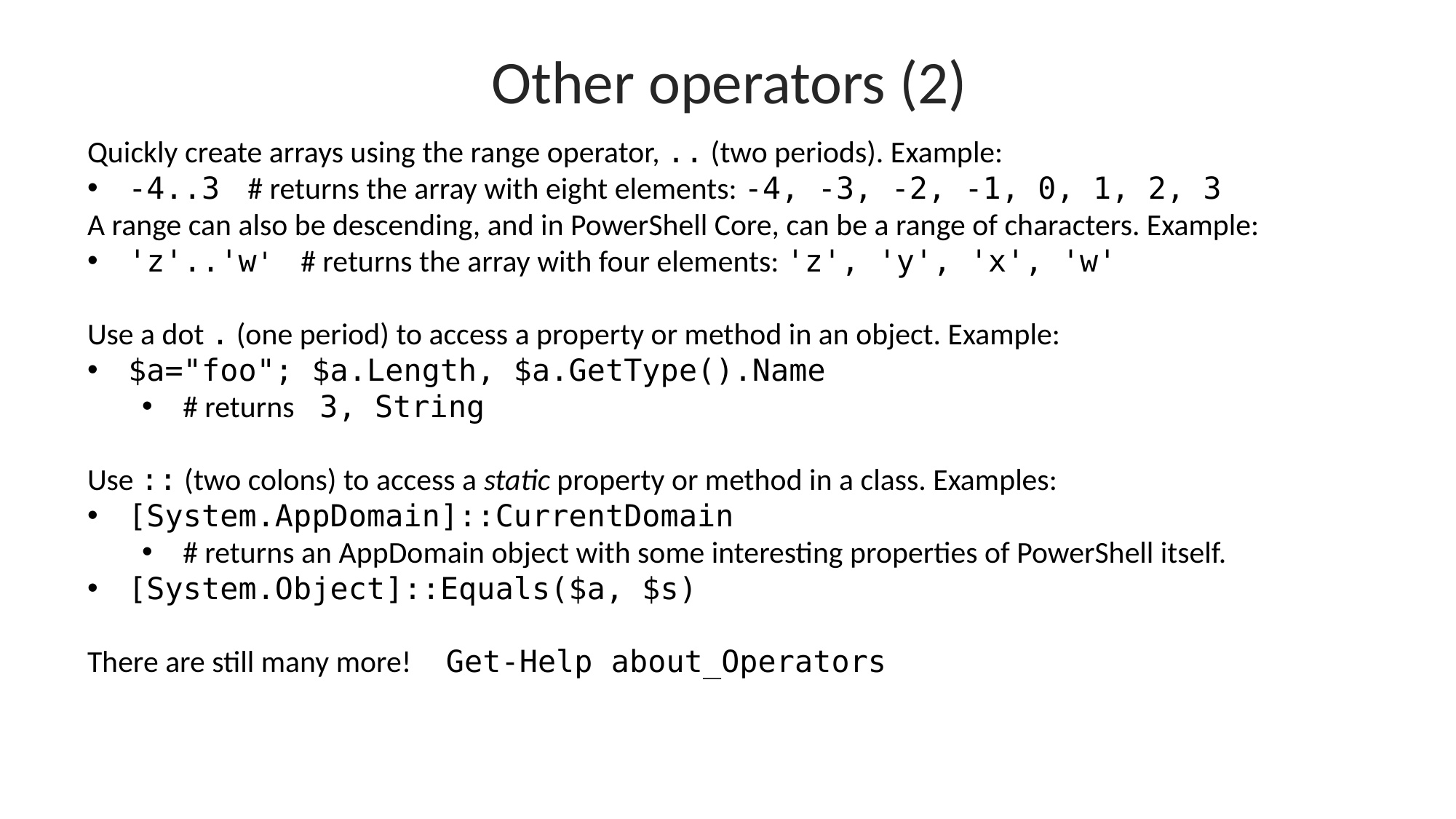

Other operators (2)
Quickly create arrays using the range operator, .. (two periods). Example:
-4..3    # returns the array with eight elements: -4, -3, -2, -1, 0, 1, 2, 3
A range can also be descending, and in PowerShell Core, can be a range of characters. Example:
'z'..'w'    # returns the array with four elements: 'z', 'y', 'x', 'w'

Use a dot . (one period) to access a property or method in an object. Example:
$a="foo"; $a.Length, $a.GetType().Name
# returns  3, String

Use :: (two colons) to access a static property or method in a class. Examples:
[System.AppDomain]::CurrentDomain
# returns an AppDomain object with some interesting properties of PowerShell itself.
[System.Object]::Equals($a, $s)

There are still many more!     Get-Help about_Operators